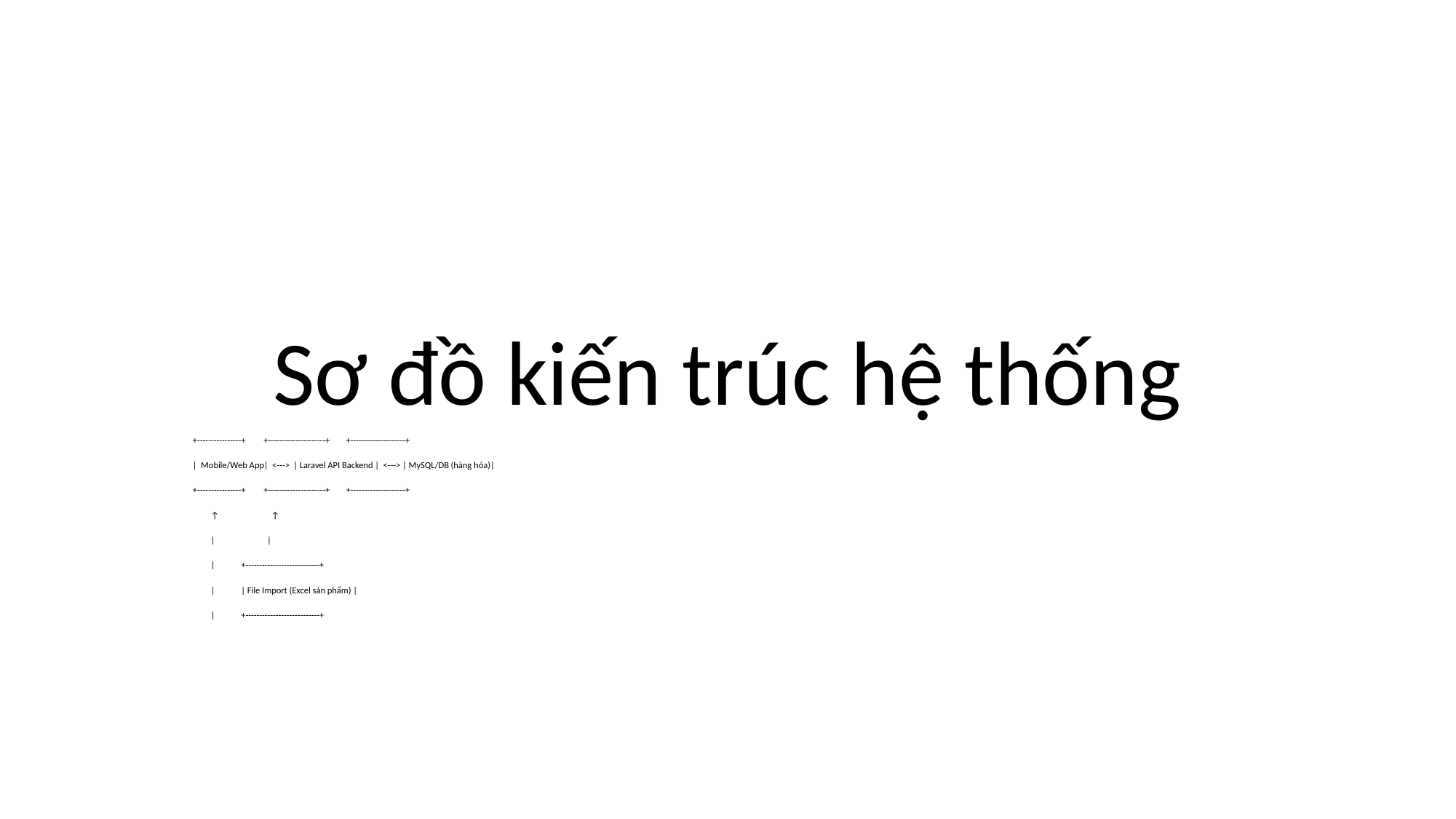

# Sơ đồ kiến trúc hệ thống
+----------------+         +---------------------+        +--------------------+
|  Mobile/Web App|  <--->  | Laravel API Backend |  <---> | MySQL/DB (hàng hóa)|
+----------------+         +---------------------+        +--------------------+
         ↑                          ↑
         |                          |
         |             +---------------------------+
         |             | File Import (Excel sản phẩm) |
         |             +---------------------------+